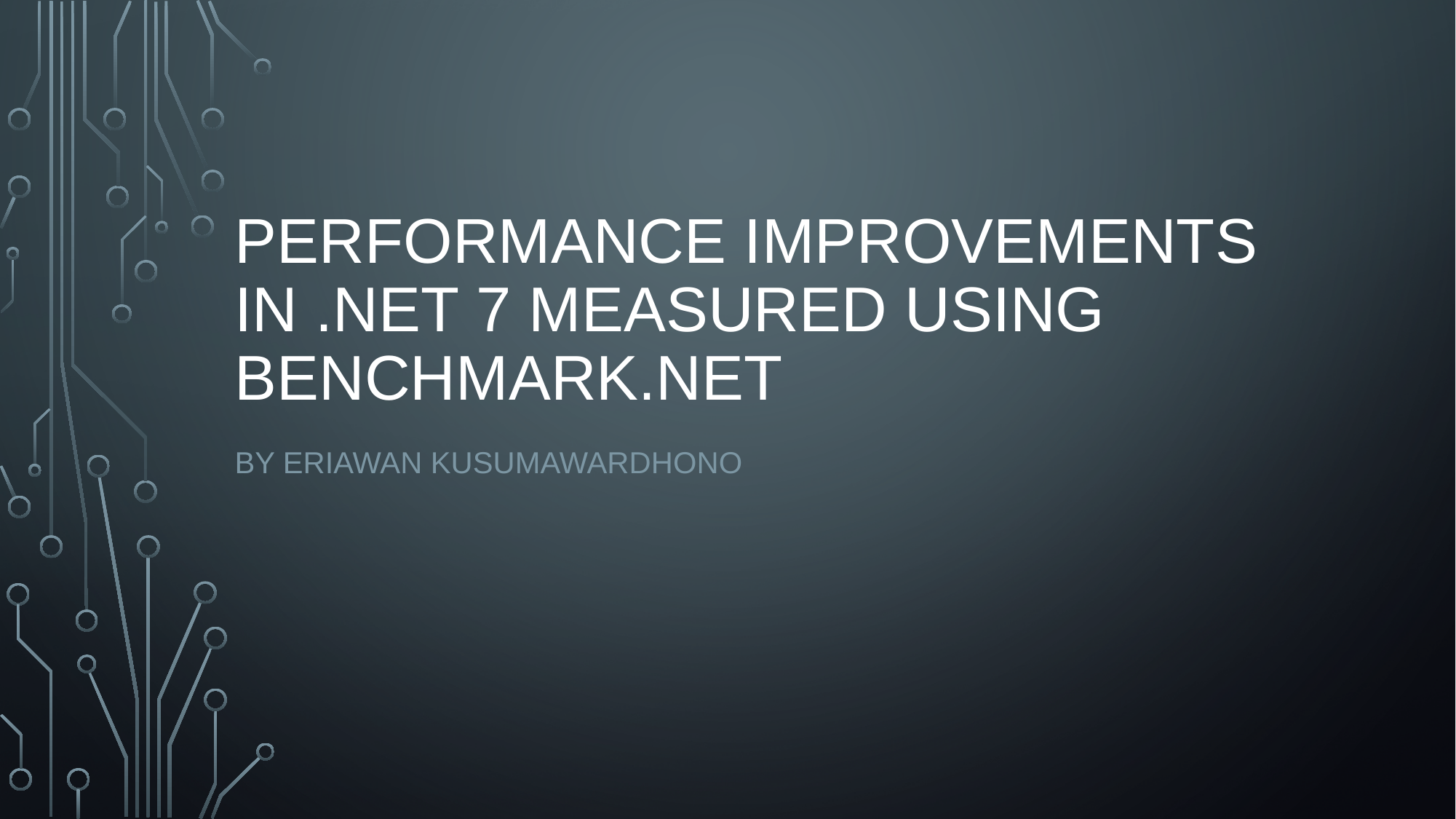

# Performance Improvements in .NET 7 measured using Benchmark.NET
By eriawan kusumawardhono